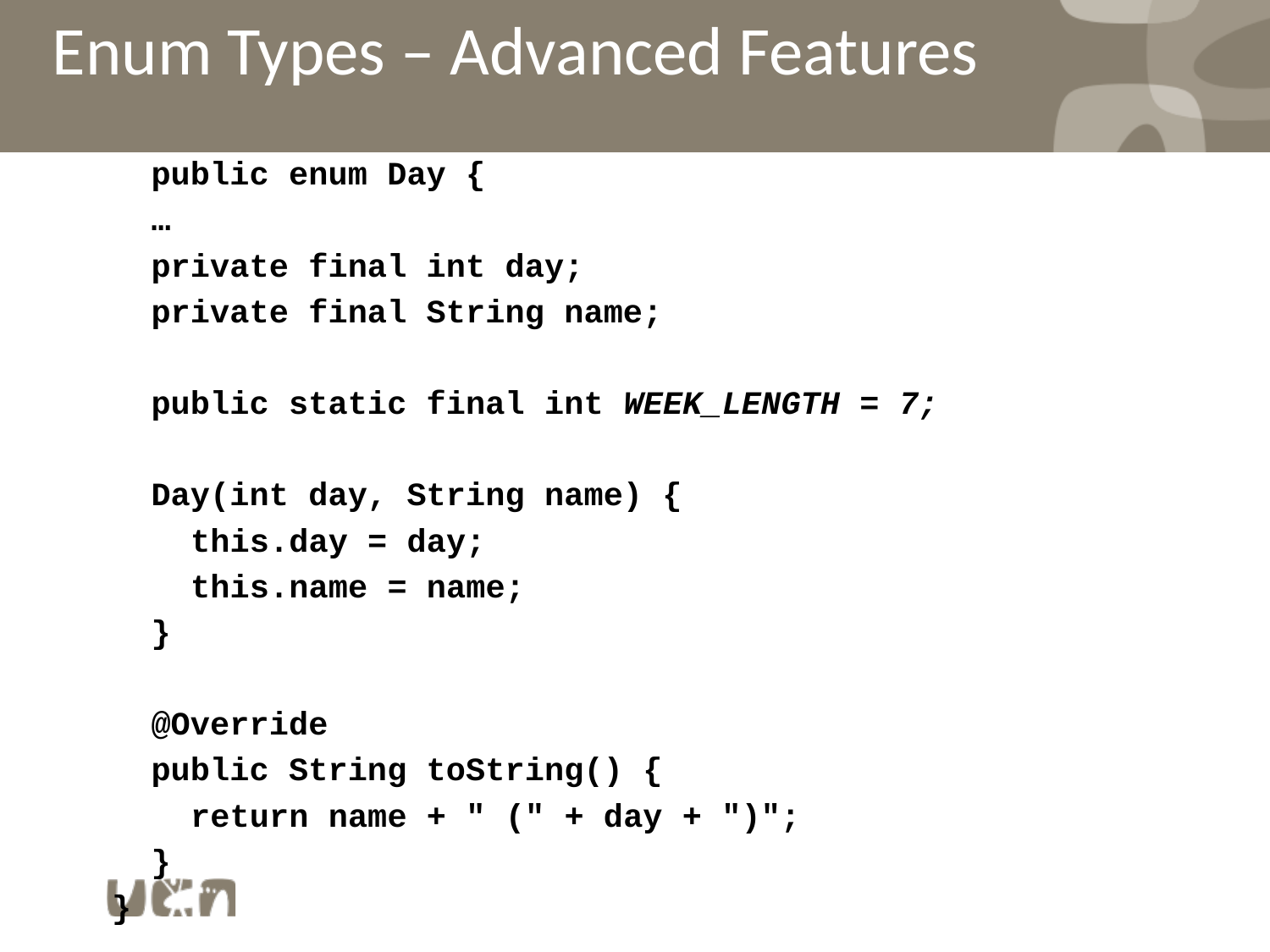

# Enum Types – Advanced Features
  public enum Day {
  …
  private final int day;
  private final String name;

  public static final int WEEK_LENGTH = 7;

  Day(int day, String name) {
    this.day = day;
    this.name = name;
  }

  @Override
  public String toString() {
    return name + " (" + day + ")";
  }
}